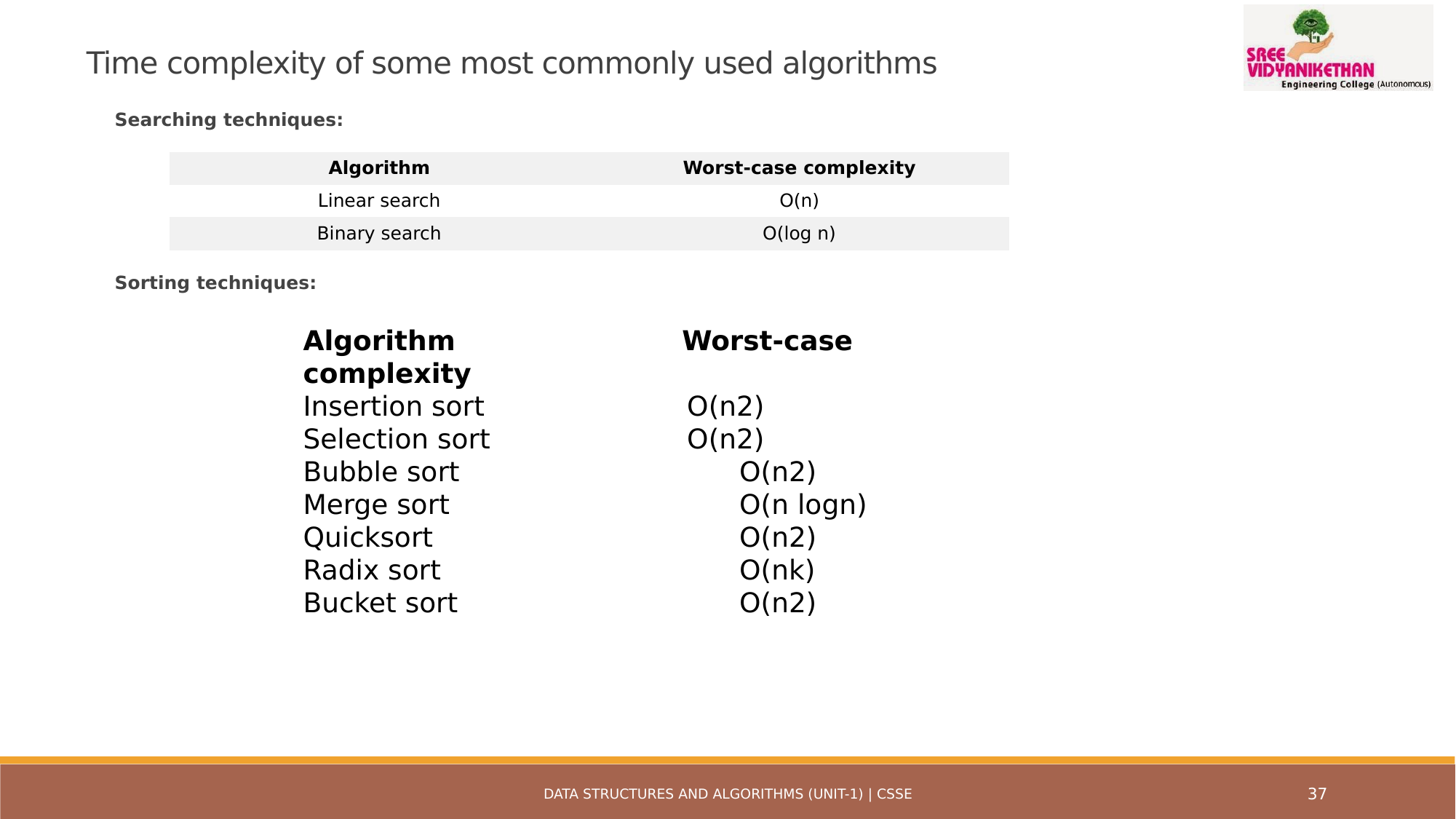

Time complexity of some most commonly used algorithms
Searching techniques:

| Algorithm | Worst-case complexity |
| --- | --- |
| Linear search | O(n) |
| Binary search | O(log n) |
Sorting techniques:

Algorithm	                 Worst-case complexity
Insertion sort 	                   O(n2)
Selection sort	                   O(n2)
Bubble sort	                         O(n2)
Merge sort	                         O(n logn)
Quicksort	                         O(n2)
Radix sort	                         O(nk)
Bucket sort	                         O(n2)
DATA STRUCTURES AND ALGORITHMS (UNIT-1) | CSSE
37